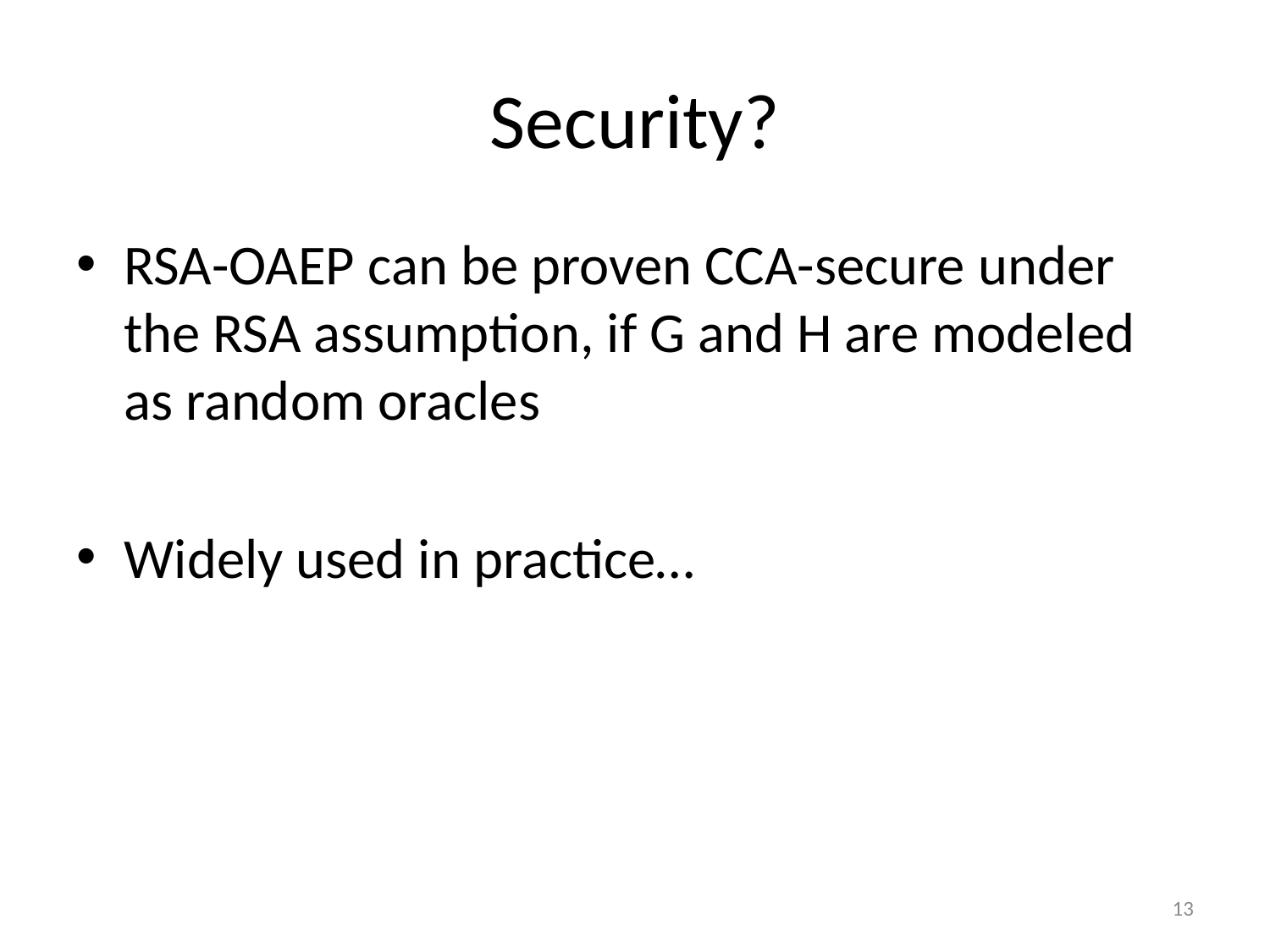

# Security?
RSA-OAEP can be proven CCA-secure under the RSA assumption, if G and H are modeled as random oracles

Widely used in practice…
13